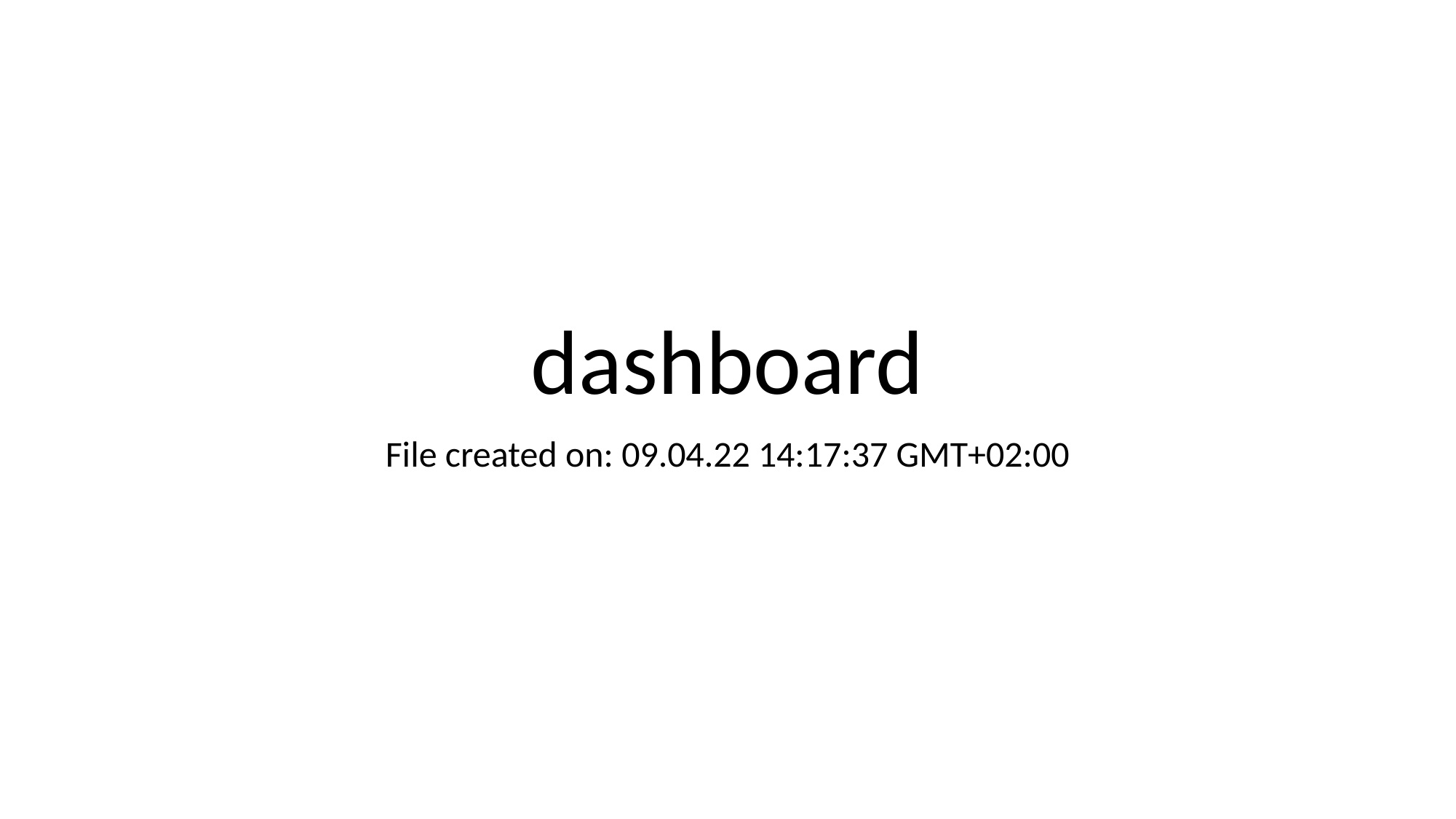

# dashboard
File created on: 09.04.22 14:17:37 GMT+02:00